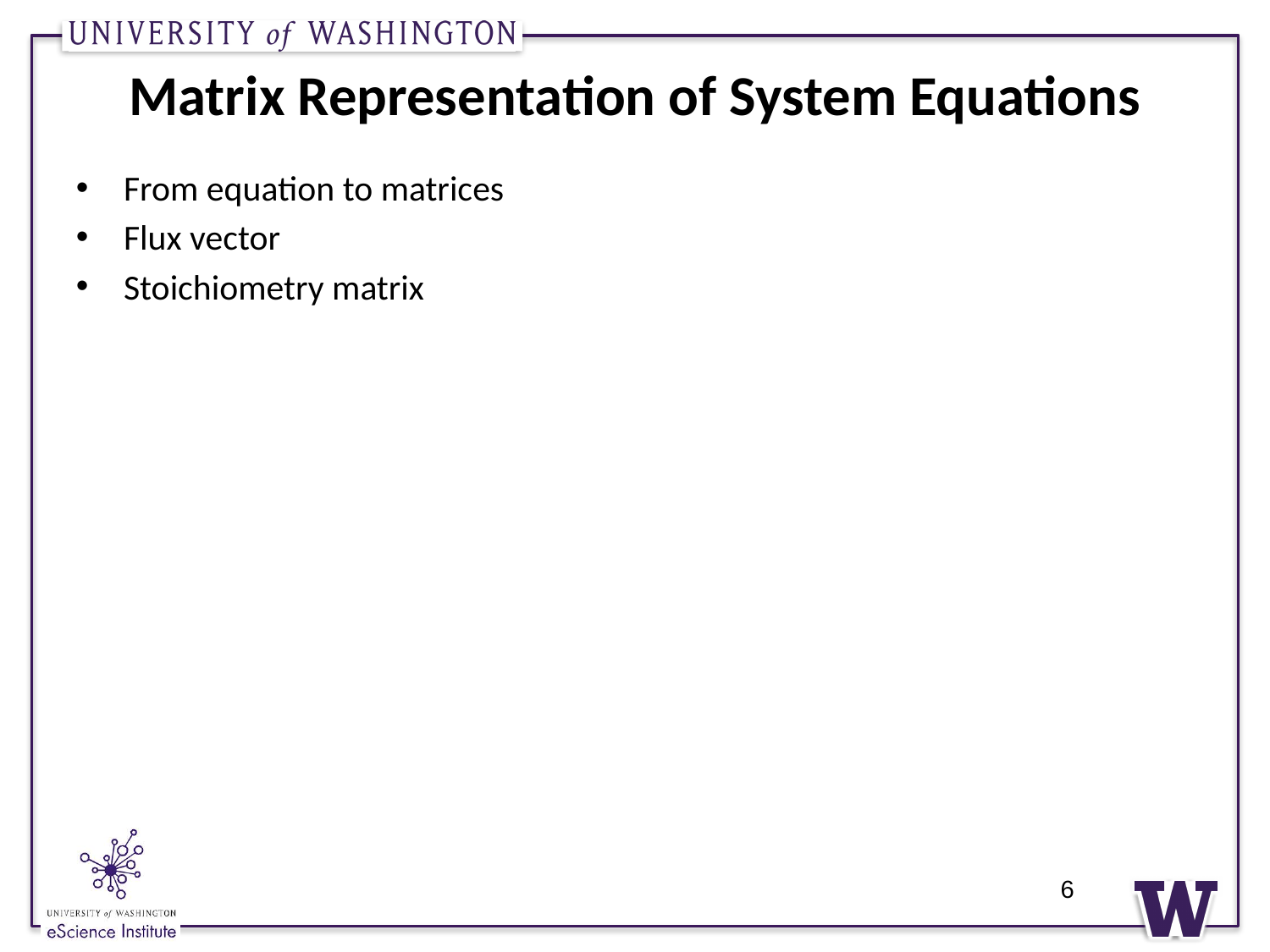

# Matrix Representation of System Equations
From equation to matrices
Flux vector
Stoichiometry matrix
6